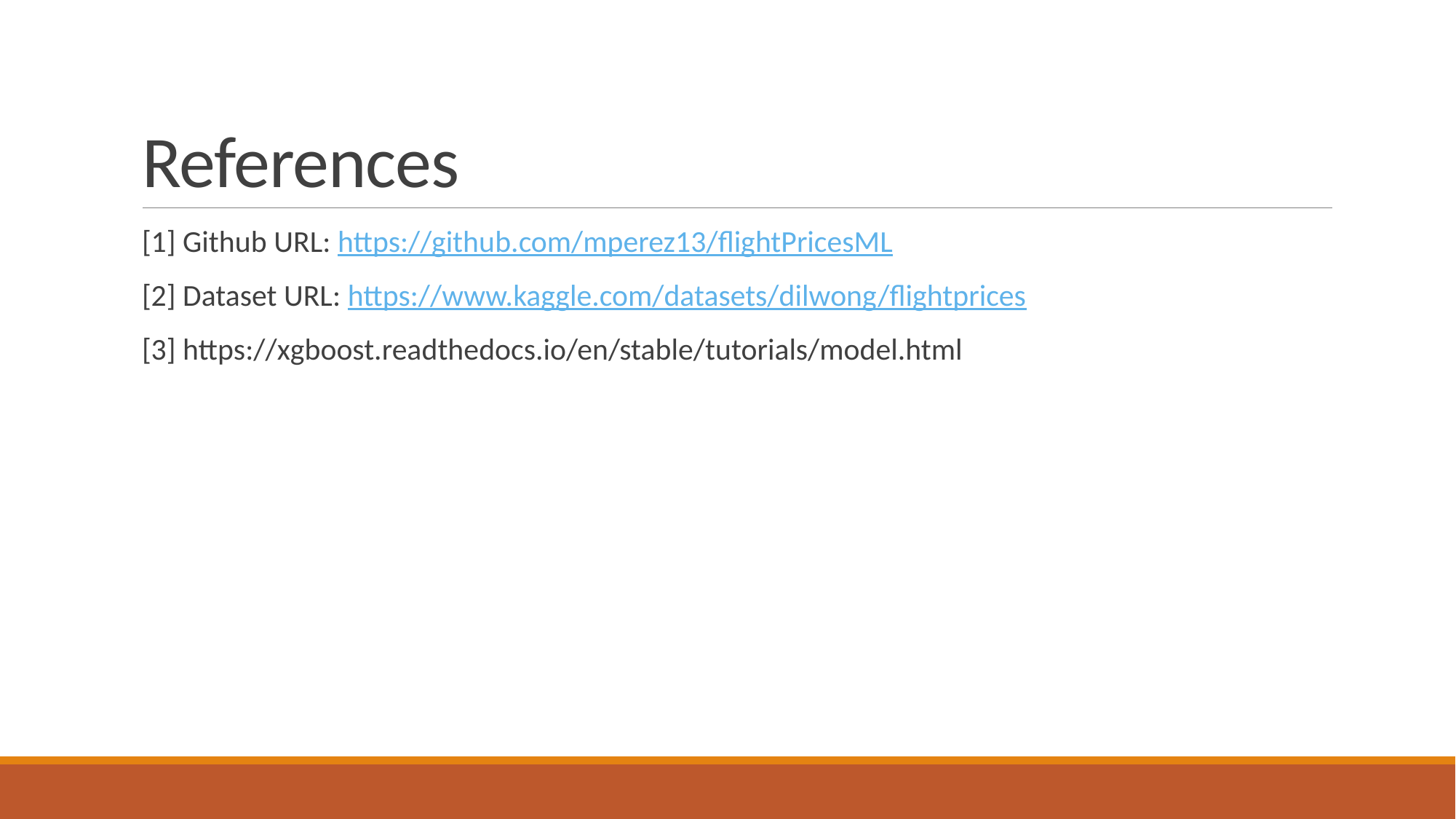

# References
[1] Github URL: https://github.com/mperez13/flightPricesML
[2] Dataset URL: https://www.kaggle.com/datasets/dilwong/flightprices
[3] https://xgboost.readthedocs.io/en/stable/tutorials/model.html